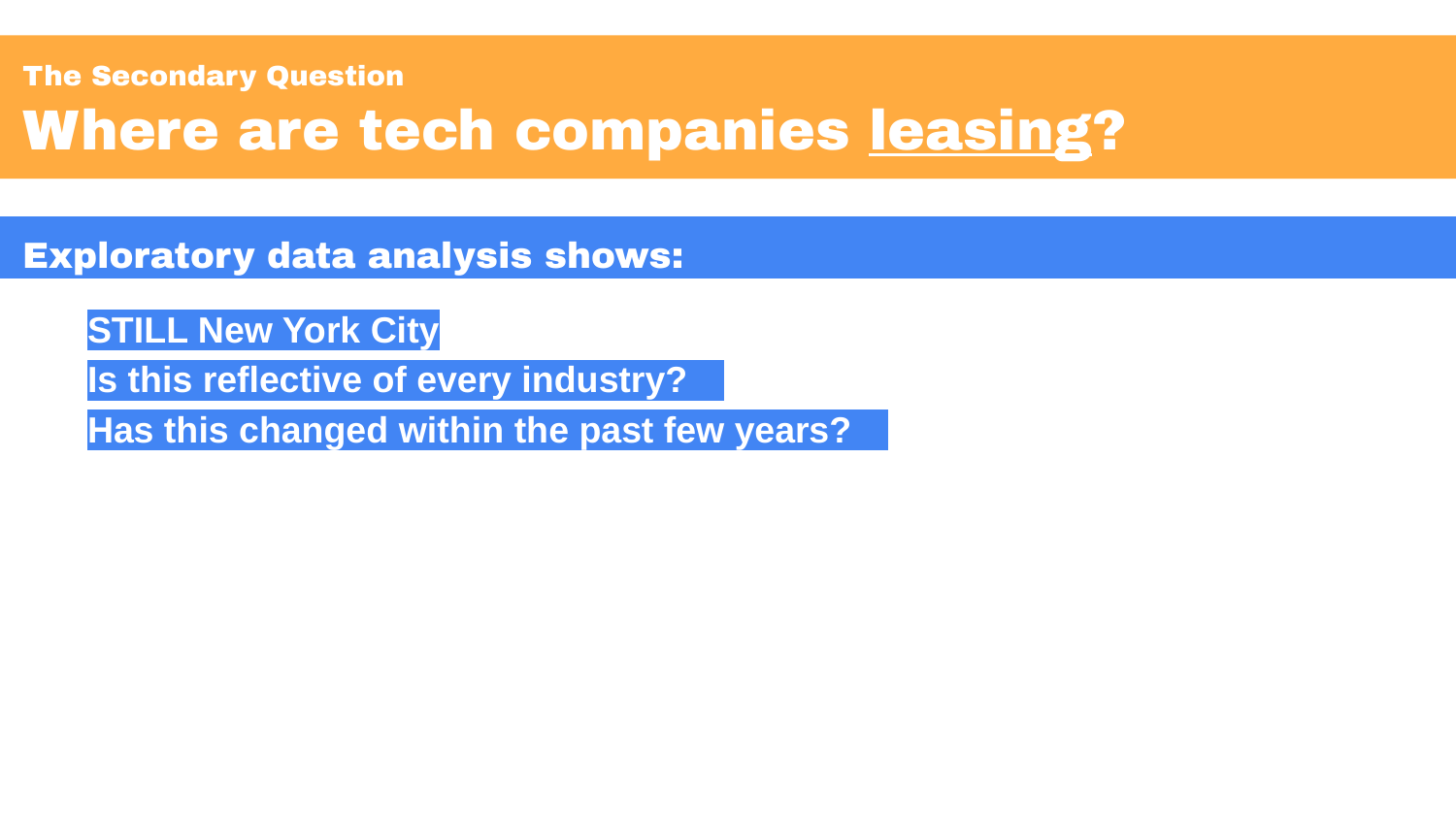

# The Secondary Question
Where are tech companies leasing?
Exploratory data analysis shows:

STILL New York City
Is this reflective of every industry?
Has this changed within the past few years?